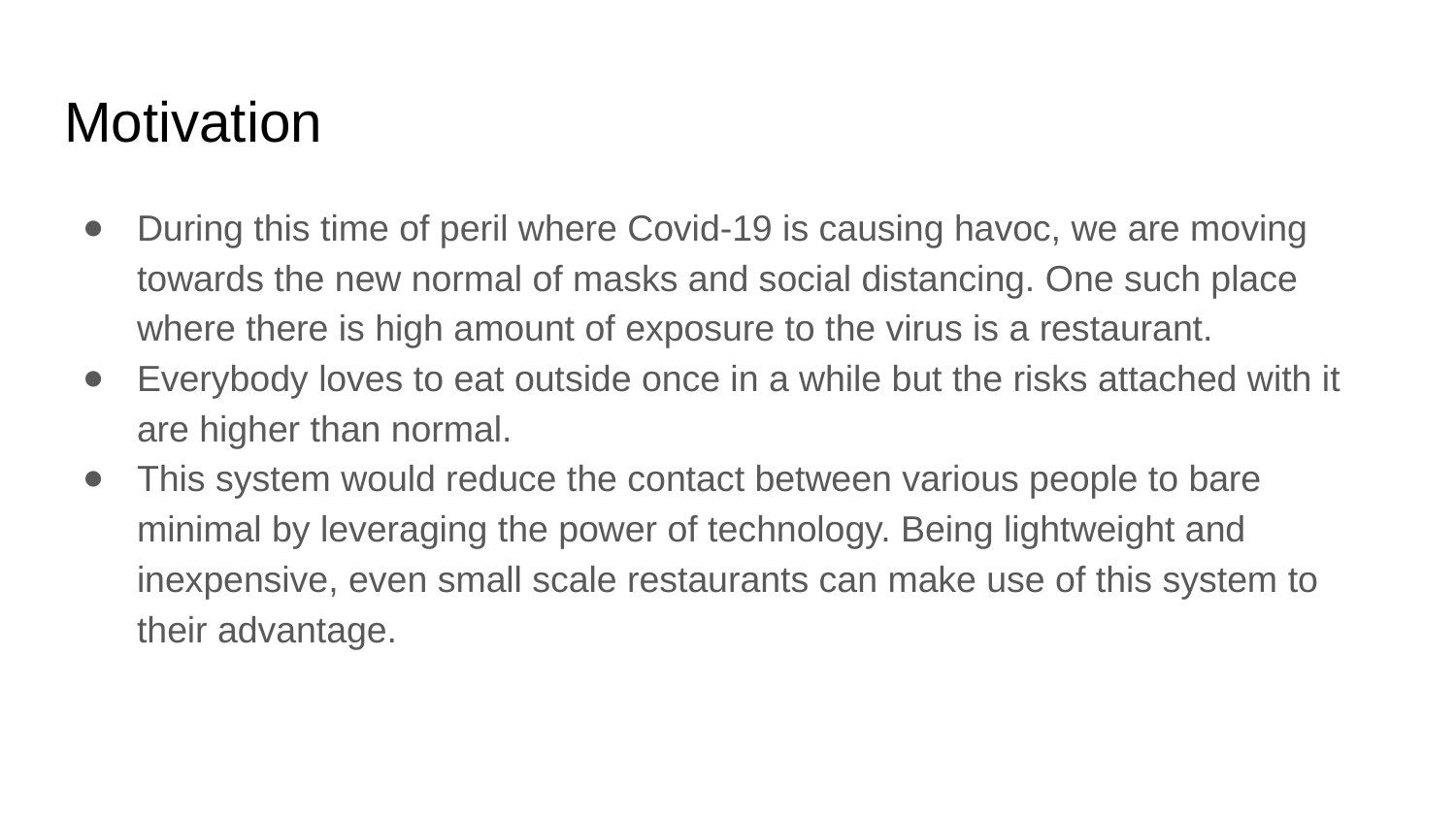

# Motivation
During this time of peril where Covid-19 is causing havoc, we are moving towards the new normal of masks and social distancing. One such place where there is high amount of exposure to the virus is a restaurant.
Everybody loves to eat outside once in a while but the risks attached with it are higher than normal.
This system would reduce the contact between various people to bare minimal by leveraging the power of technology. Being lightweight and inexpensive, even small scale restaurants can make use of this system to their advantage.